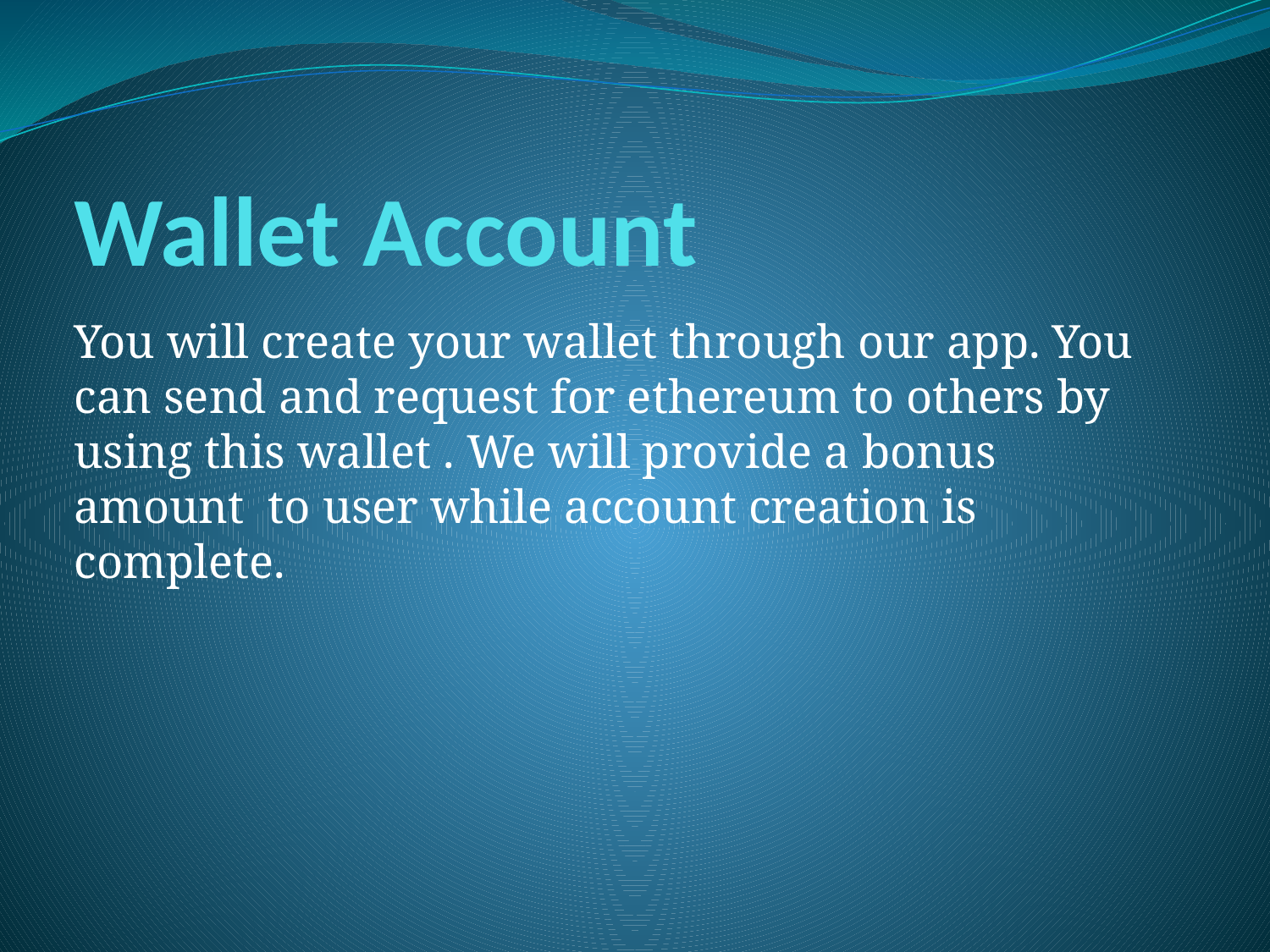

# Wallet Account
You will create your wallet through our app. You can send and request for ethereum to others by using this wallet . We will provide a bonus amount  to user while account creation is complete.